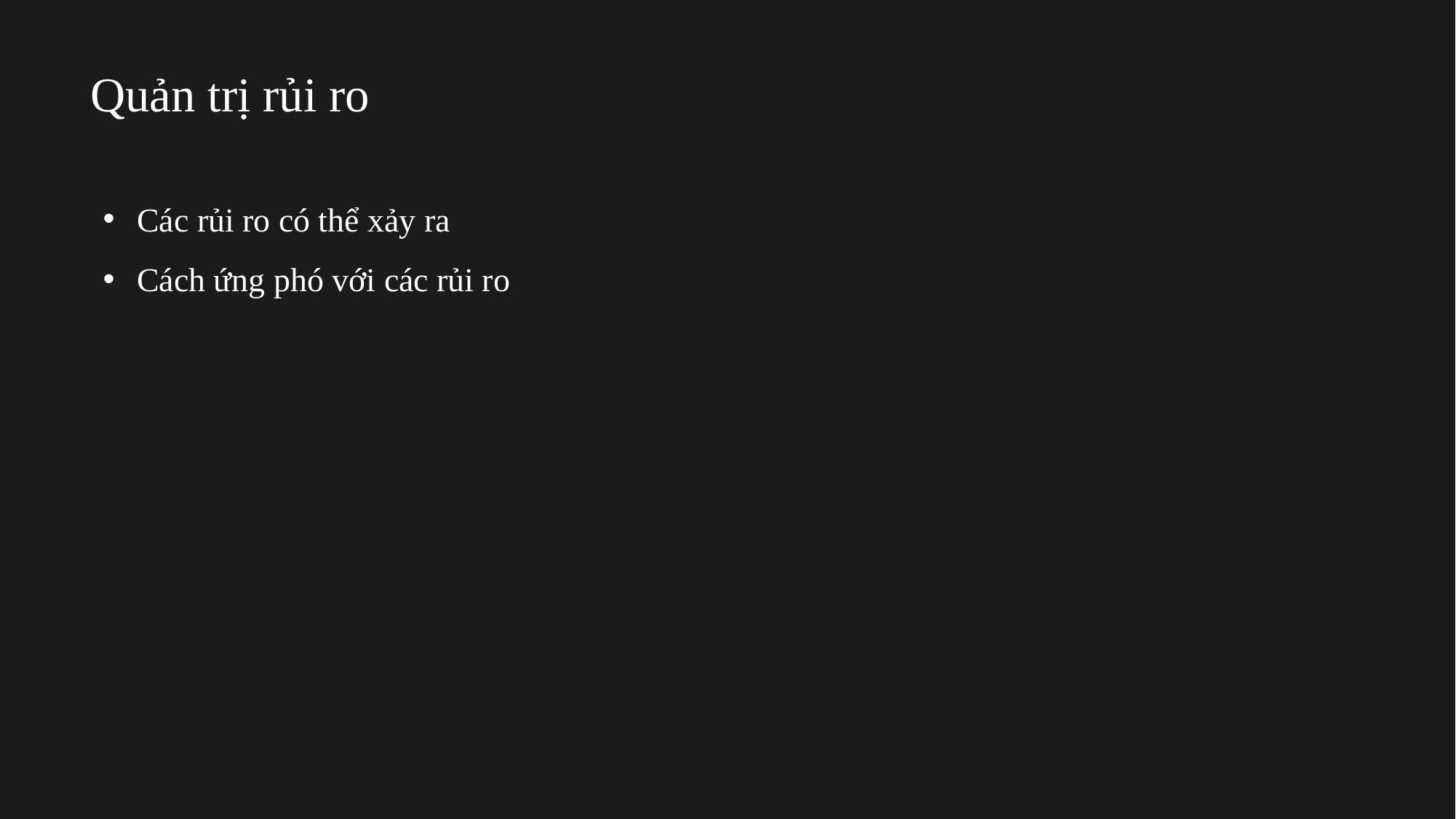

# Quản trị rủi ro
Các rủi ro có thể xảy ra
Cách ứng phó với các rủi ro